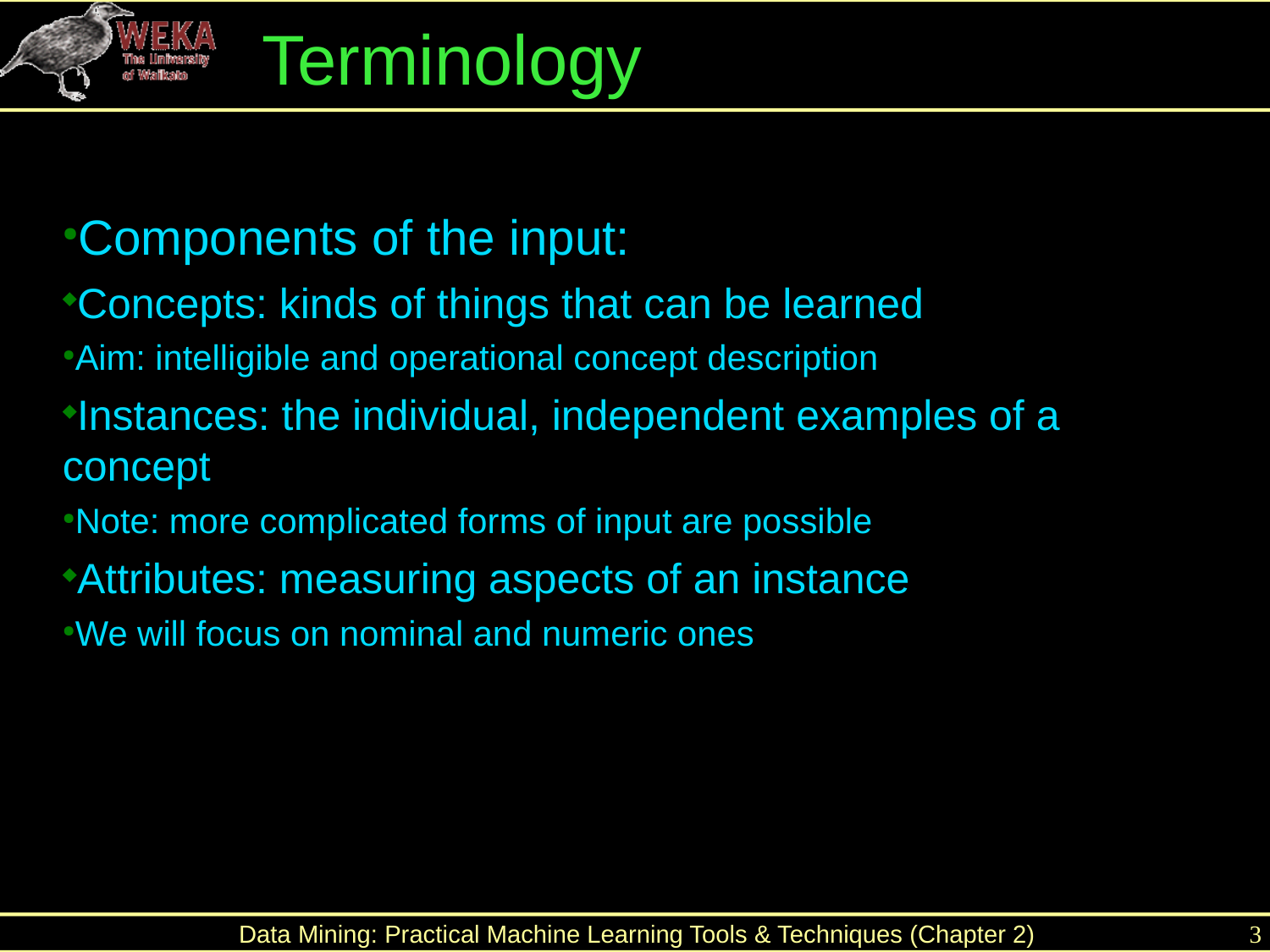

Terminology
Components of the input:
Concepts: kinds of things that can be learned
Aim: intelligible and operational concept description
Instances: the individual, independent examples of a concept
Note: more complicated forms of input are possible
Attributes: measuring aspects of an instance
We will focus on nominal and numeric ones
Data Mining: Practical Machine Learning Tools & Techniques (Chapter 2)
3